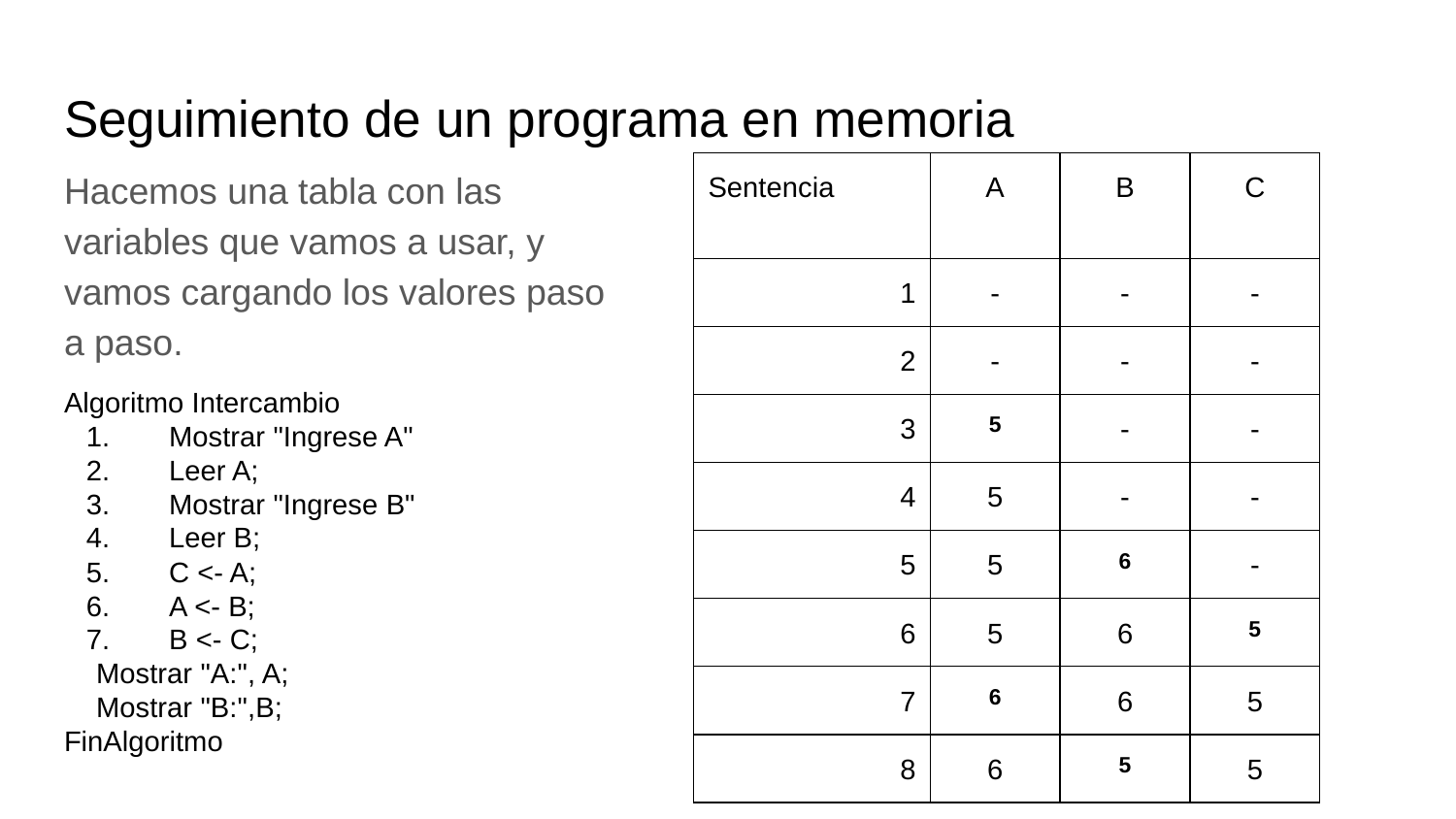

# Seguimiento de un programa en memoria
Hacemos una tabla con las variables que vamos a usar, y vamos cargando los valores paso a paso.

| Sentencia | A | B | C |
| --- | --- | --- | --- |
| 1 | - | - | - |
| 2 | - | - | - |
| 3 | 5 | - | - |
| 4 | 5 | - | - |
| 5 | 5 | 6 | - |
| 6 | 5 | 6 | 5 |
| 7 | 6 | 6 | 5 |
| 8 | 6 | 5 | 5 |
Algoritmo Intercambio
    Mostrar "Ingrese A"
    Leer A;
    Mostrar "Ingrese B"
    Leer B;
    C <- A;
    A <- B;
    B <- C;
    Mostrar "A:", A;
    Mostrar "B:",B;
FinAlgoritmo